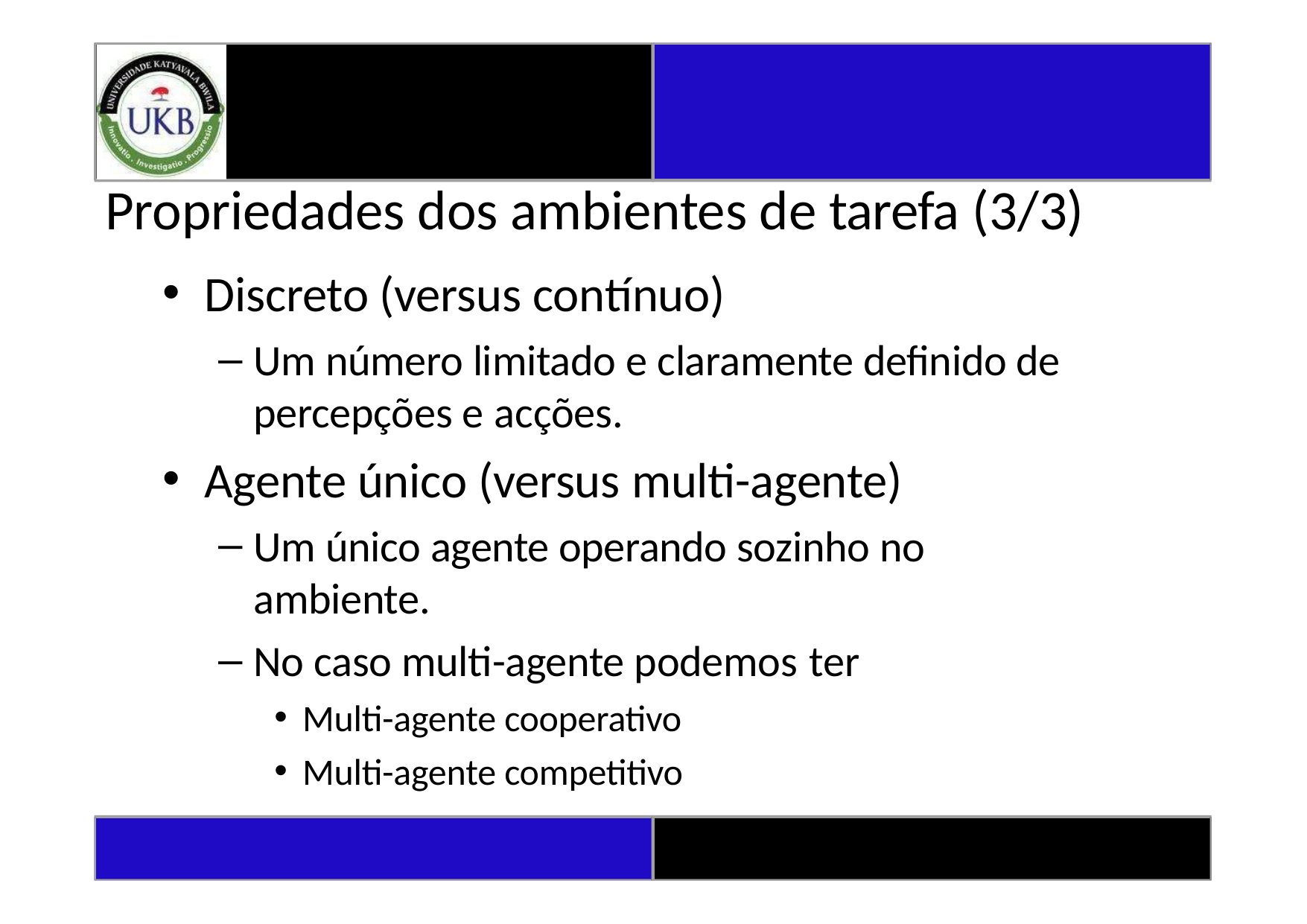

# Propriedades dos ambientes de tarefa (3/3)
Discreto (versus contínuo)
Um número limitado e claramente definido de  percepções e acções.
Agente único (versus multi-agente)
Um único agente operando sozinho no ambiente.
No caso multi-agente podemos ter
Multi-agente cooperativo
Multi-agente competitivo